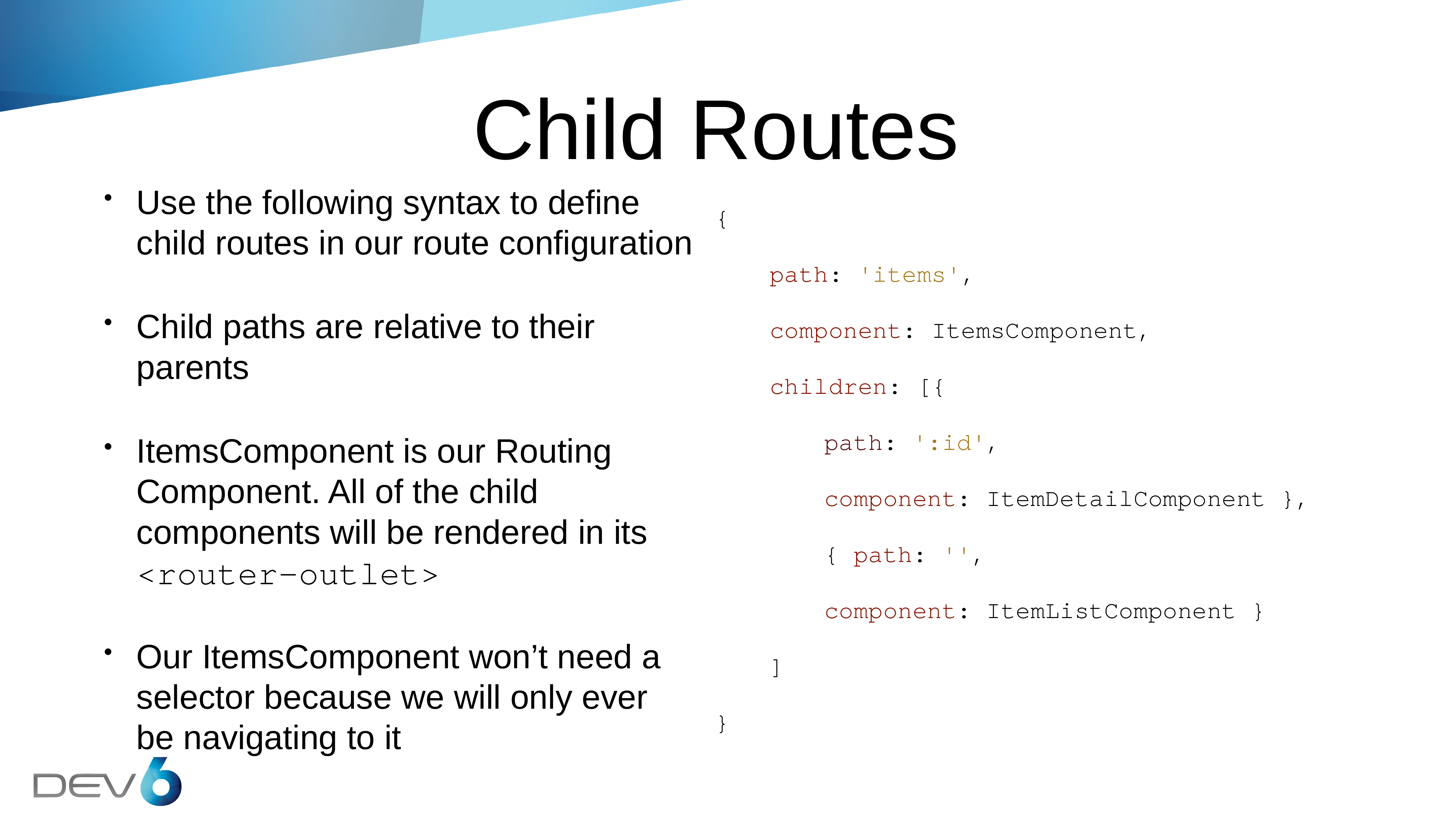

# Child Routes
Use the following syntax to define child routes in our route configuration
Child paths are relative to their parents
ItemsComponent is our Routing Component. All of the child components will be rendered in its <router-outlet>
Our ItemsComponent won’t need a selector because we will only ever be navigating to it
{
	path: 'items',
	component: ItemsComponent,
	children: [{
		path: ':id',
		component: ItemDetailComponent },
		{ path: '',
		component: ItemListComponent }
	]
}